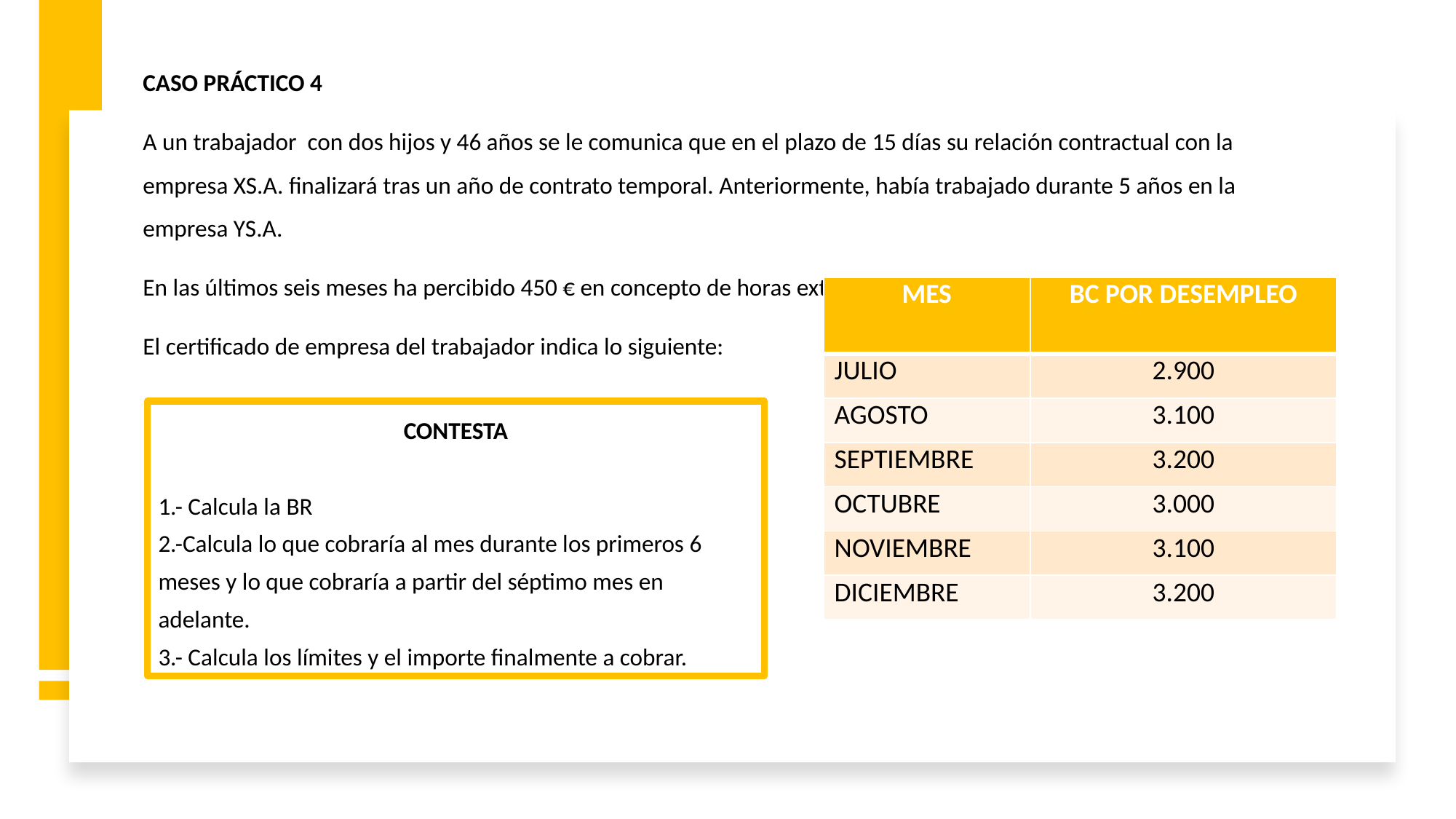

CASO PRÁCTICO 4
A un trabajador  con dos hijos y 46 años se le comunica que en el plazo de 15 días su relación contractual con la empresa XS.A. finalizará tras un año de contrato temporal. Anteriormente, había trabajado durante 5 años en la empresa YS.A.
En las últimos seis meses ha percibido 450 € en concepto de horas extras.
El certificado de empresa del trabajador indica lo siguiente:

| MES | BC POR DESEMPLEO |
| --- | --- |
| JULIO | 2.900 |
| AGOSTO | 3.100 |
| SEPTIEMBRE | 3.200 |
| OCTUBRE | 3.000 |
| NOVIEMBRE | 3.100 |
| DICIEMBRE | 3.200 |

CONTESTA

1.- Calcula la BR
2.-Calcula lo que cobraría al mes durante los primeros 6 meses y lo que cobraría a partir del séptimo mes en adelante.
3.- Calcula los límites y el importe finalmente a cobrar.